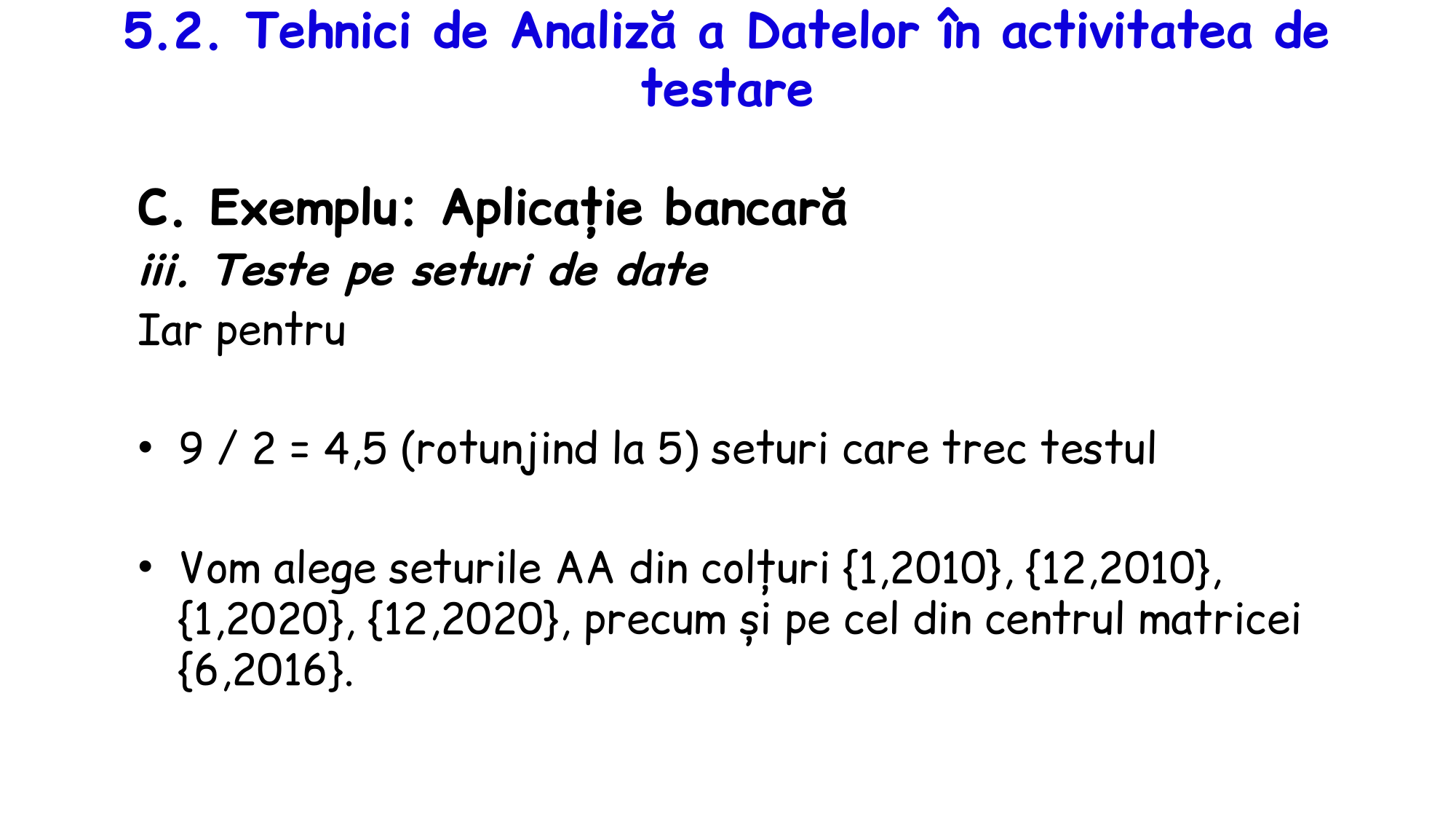

# 5.2. Tehnici de Analiză a Datelor în activitatea de testare
C. Exemplu: Aplicație bancară
iii. Teste pe seturi de date
Iar pentru

9 / 2 = 4,5 (rotunjind la 5) seturi care trec testul

Vom alege seturile AA din colţuri {1,2010}, {12,2010}, {1,2020}, {12,2020}, precum şi pe cel din centrul matricei {6,2016}.